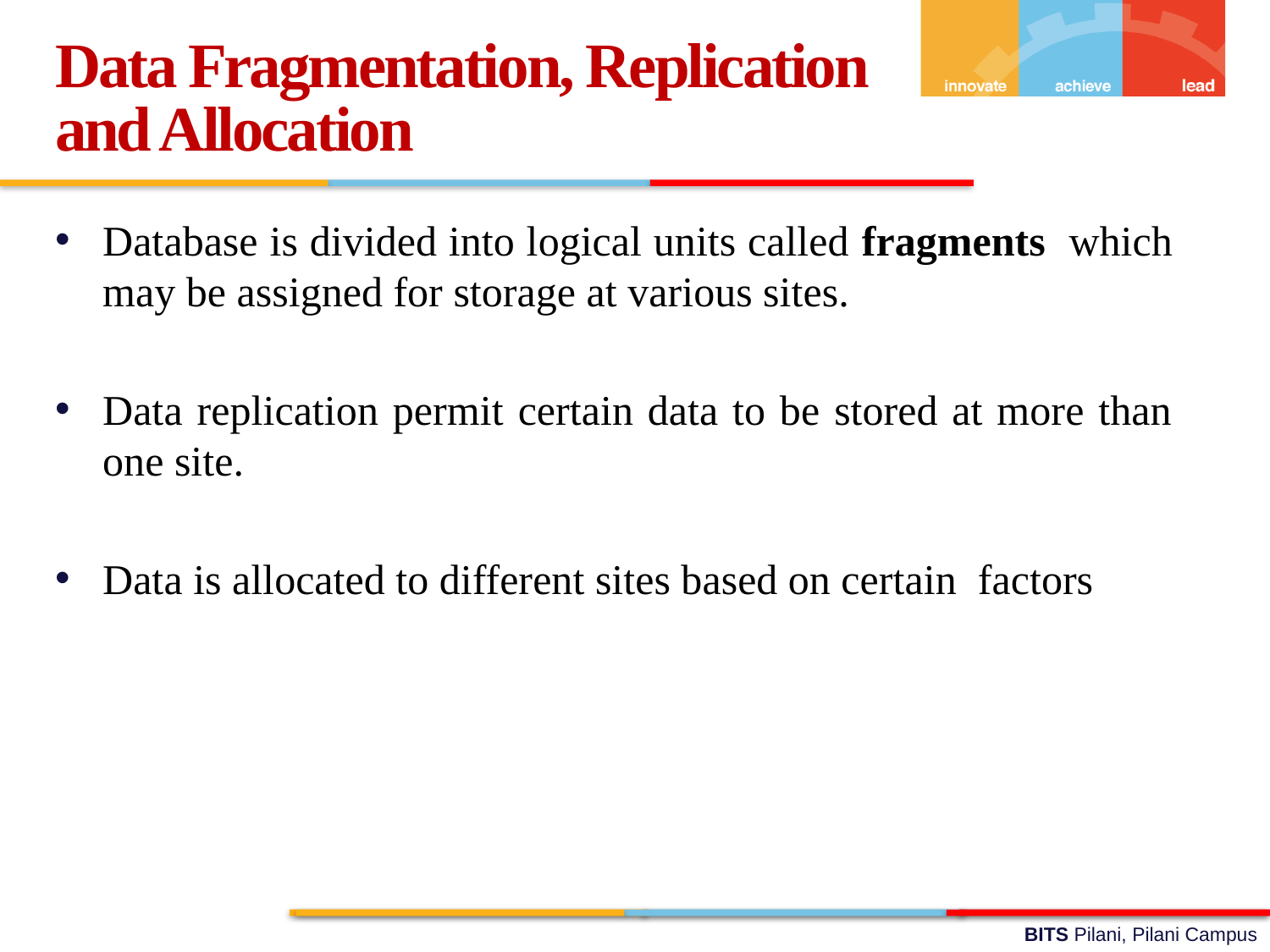

Data Fragmentation, Replication and Allocation
Database is divided into logical units called fragments  which may be assigned for storage at various sites.

Data replication permit certain data to be stored at more than one site.

Data is allocated to different sites based on certain  factors